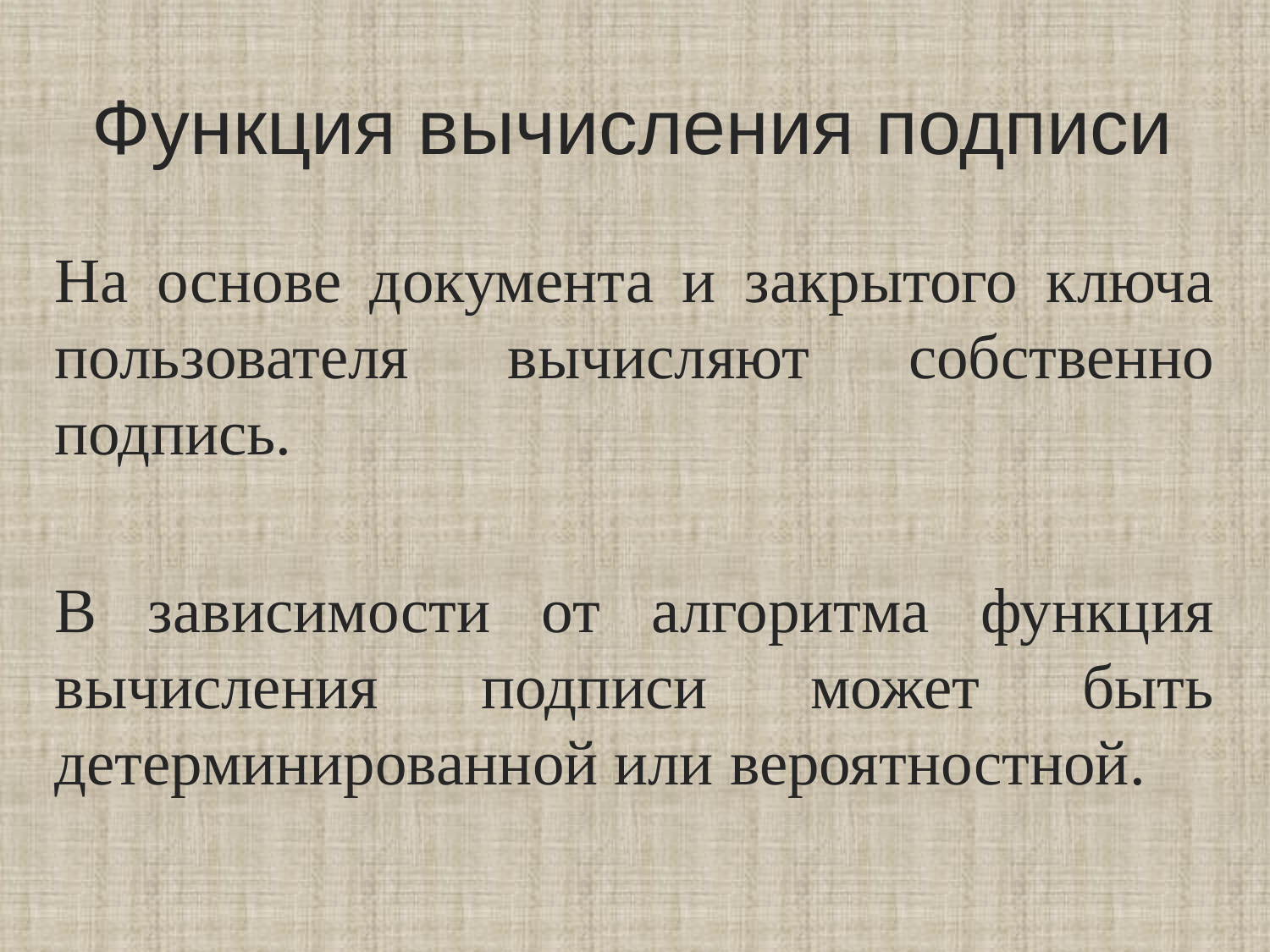

# Функция вычисления подписи
На основе документа и закрытого ключа пользователя вычисляют собственно подпись.

В зависимости от алгоритма функция вычисления подписи может быть детерминированной или вероятностной.